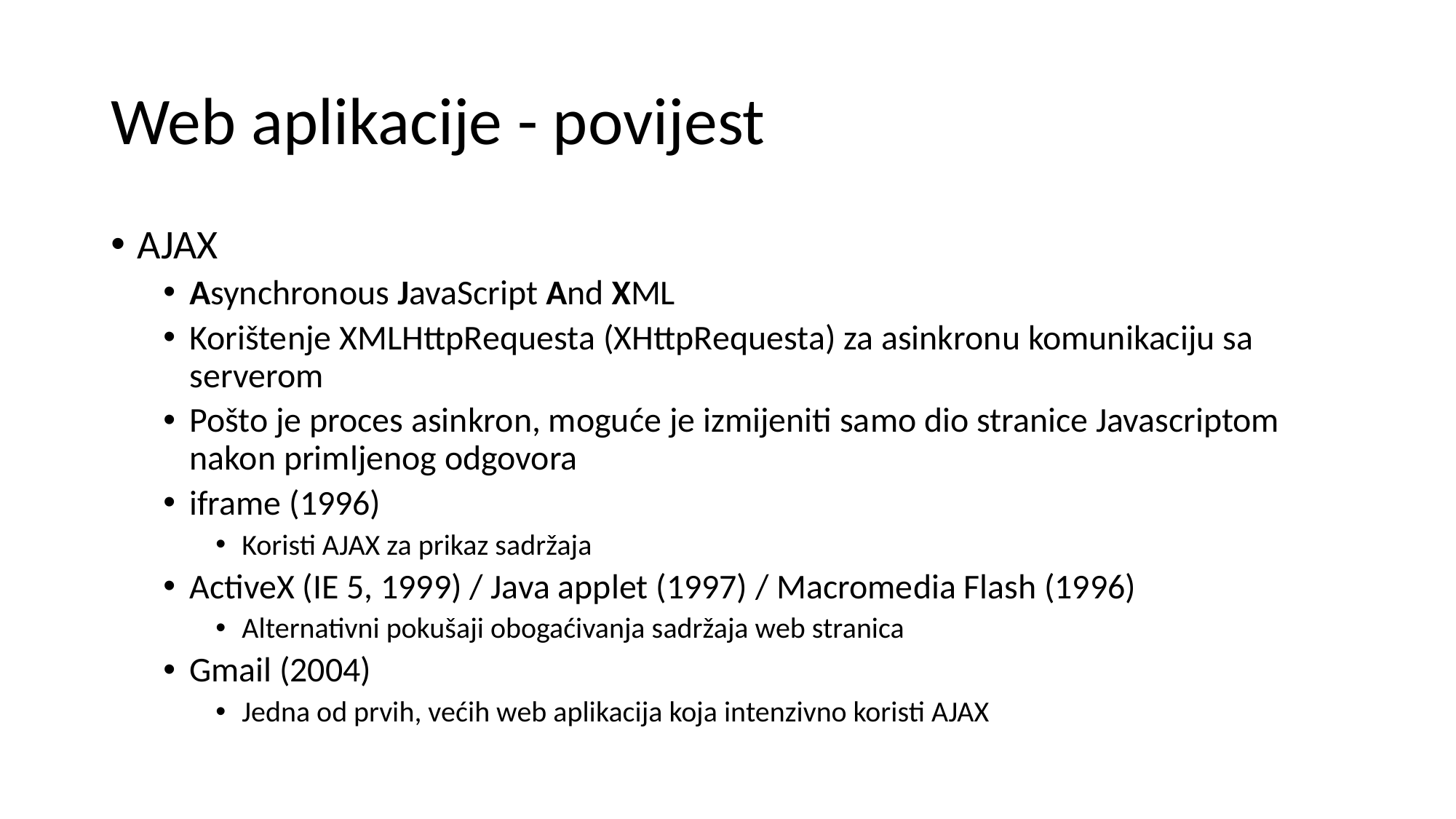

# Web aplikacije - povijest
AJAX
Asynchronous JavaScript And XML
Korištenje XMLHttpRequesta (XHttpRequesta) za asinkronu komunikaciju sa serverom
Pošto je proces asinkron, moguće je izmijeniti samo dio stranice Javascriptom nakon primljenog odgovora
iframe (1996)
Koristi AJAX za prikaz sadržaja
ActiveX (IE 5, 1999) / Java applet (1997) / Macromedia Flash (1996)
Alternativni pokušaji obogaćivanja sadržaja web stranica
Gmail (2004)
Jedna od prvih, većih web aplikacija koja intenzivno koristi AJAX